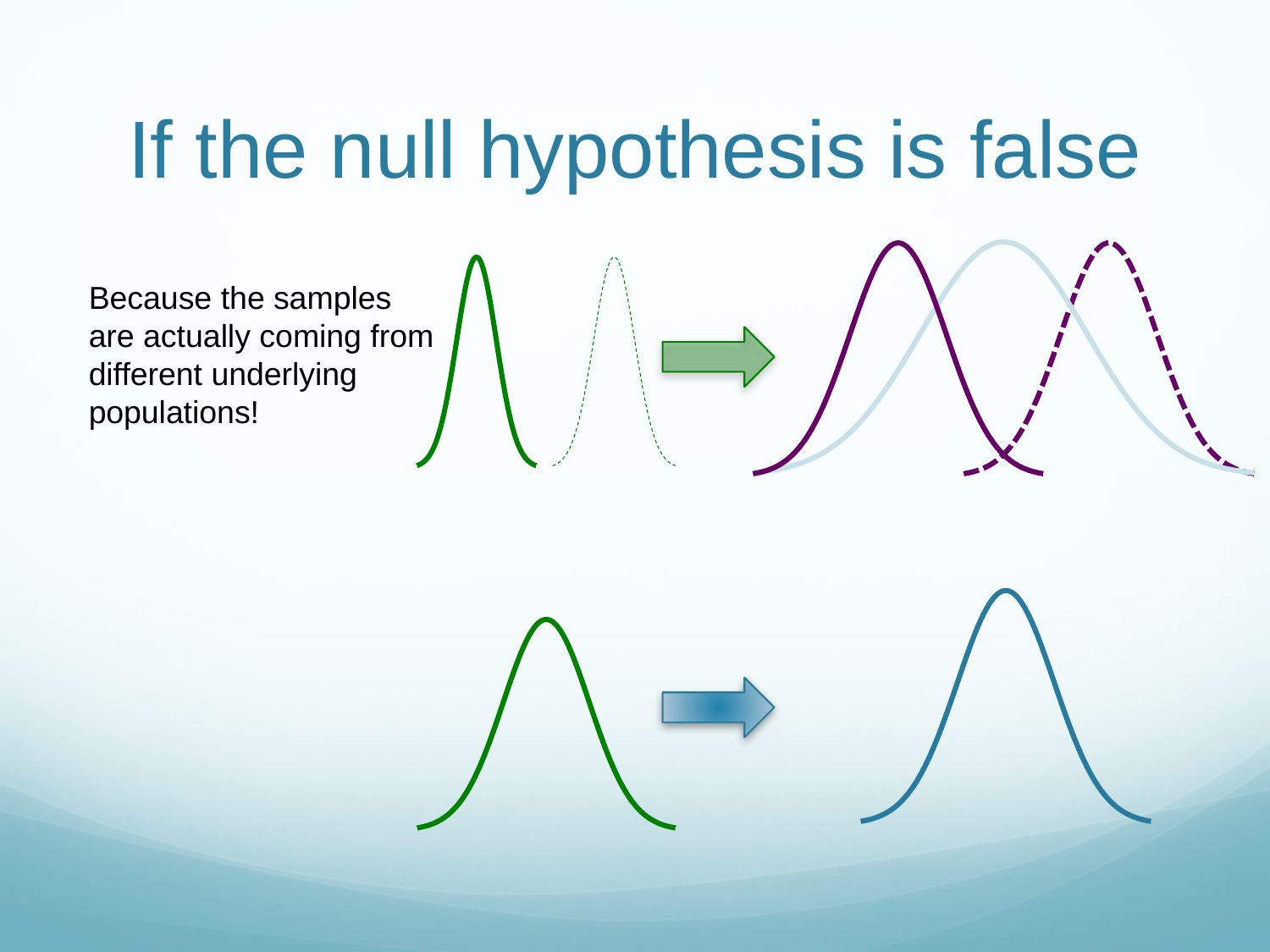

# If the null hypothesis is false

### Chart

| Category |  |
|---|---|

### Chart

| Category |  |
|---|---|

### Chart

| Category |  |
|---|---|

### Chart

| Category |  |  |  |  |
|---|---|---|---|---|

### Chart

| Category |  |
|---|---|
Because the samples are actually coming from different underlying populations!

### Chart

| Category |  |
|---|---|

### Chart

| Category |  |  |
|---|---|---|